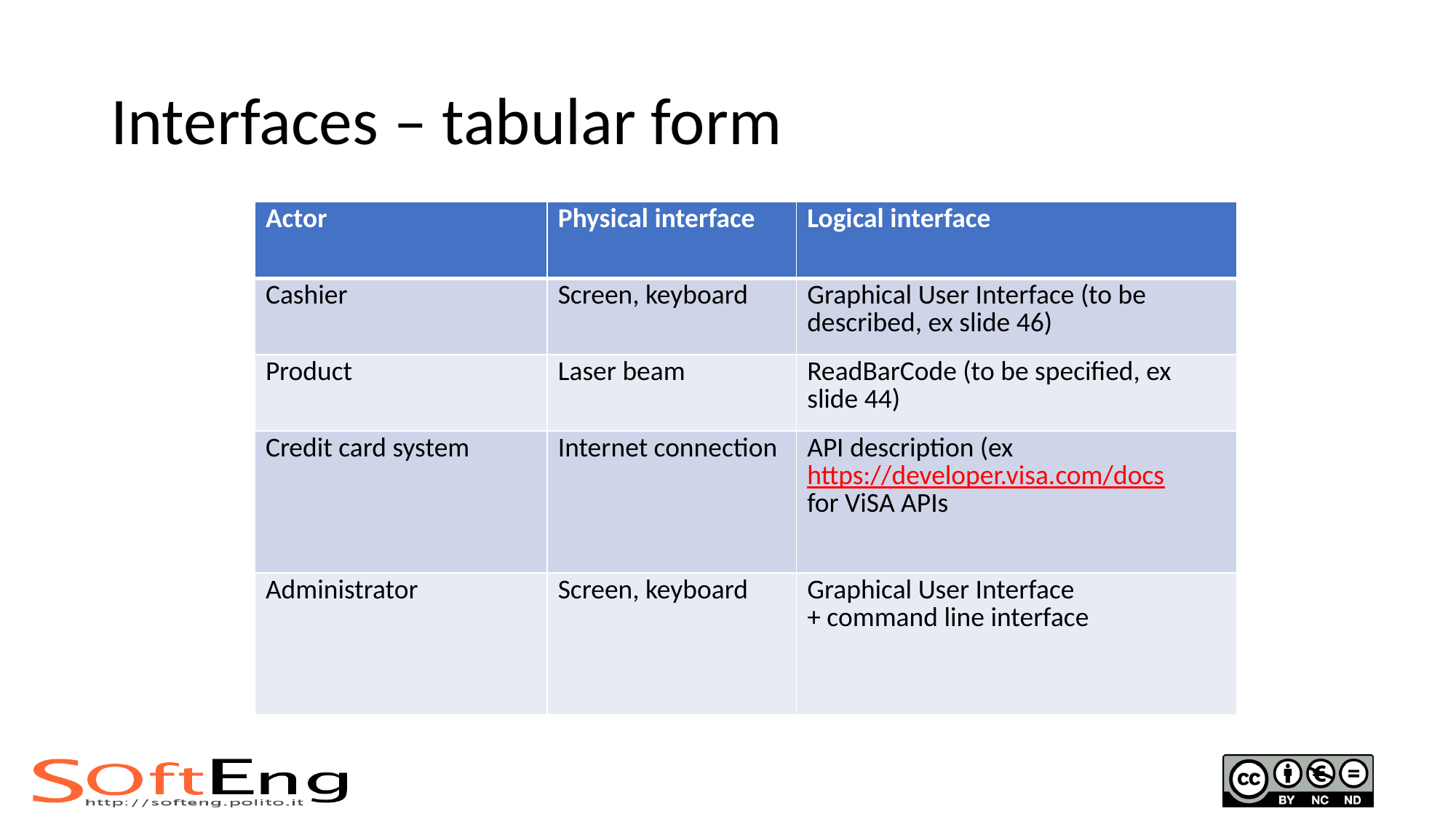

# Interfaces – tabular form
| Actor | Physical interface | Logical interface |
| --- | --- | --- |
| Cashier | Screen, keyboard | Graphical User Interface (to be described, ex slide 46) |
| Product | Laser beam | ReadBarCode (to be specified, ex slide 44) |
| Credit card system | Internet connection | API description (ex https://developer.visa.com/docs for ViSA APIs |
| Administrator | Screen, keyboard | Graphical User Interface + command line interface |